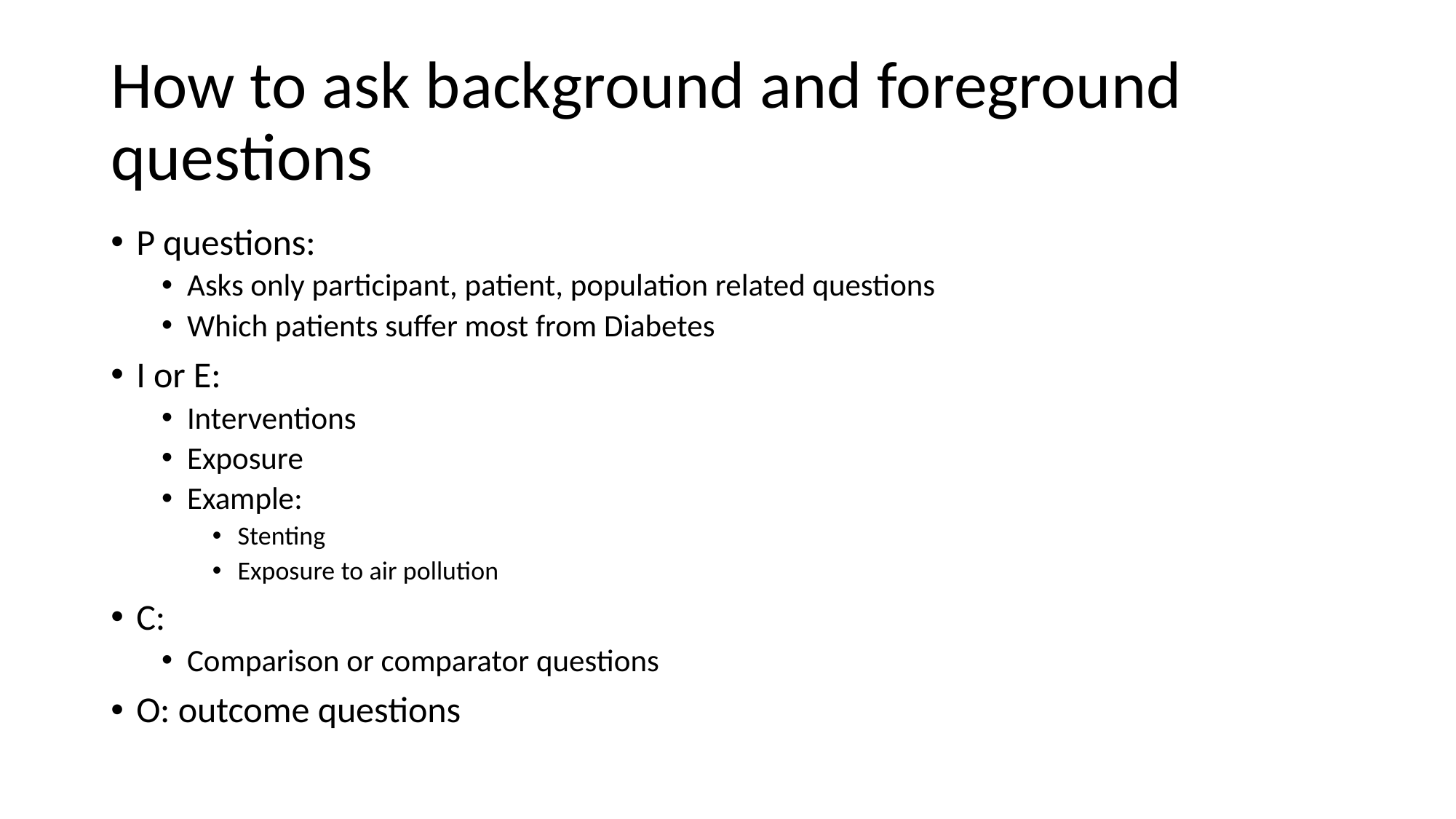

# How to ask background and foreground questions
P questions:
Asks only participant, patient, population related questions
Which patients suffer most from Diabetes
I or E:
Interventions
Exposure
Example:
Stenting
Exposure to air pollution
C:
Comparison or comparator questions
O: outcome questions